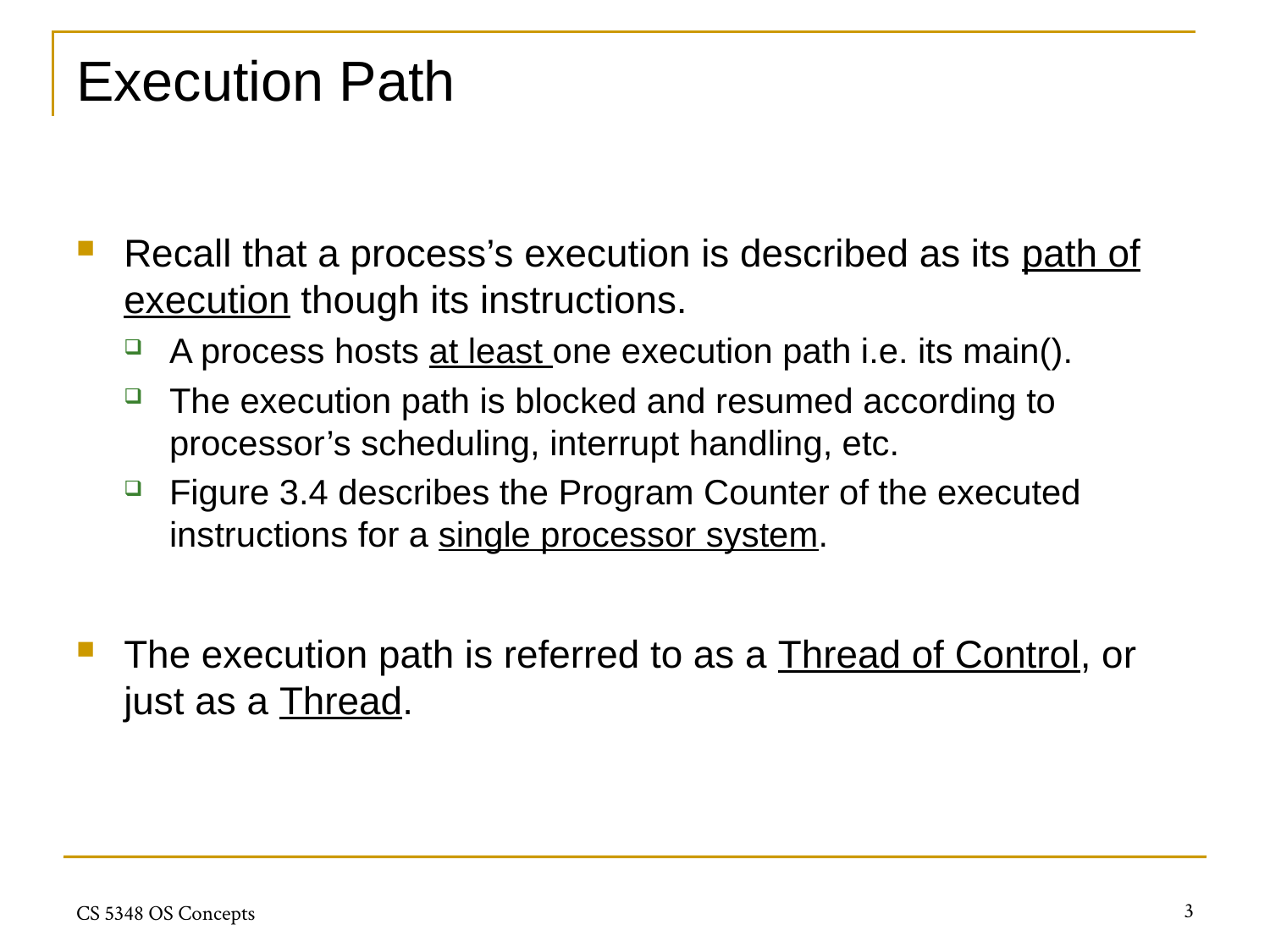

# Execution Path
Recall that a process’s execution is described as its path of execution though its instructions.
A process hosts at least one execution path i.e. its main().
The execution path is blocked and resumed according to processor’s scheduling, interrupt handling, etc.
Figure 3.4 describes the Program Counter of the executed instructions for a single processor system.

The execution path is referred to as a Thread of Control, or just as a Thread.
3
CS 5348 OS Concepts